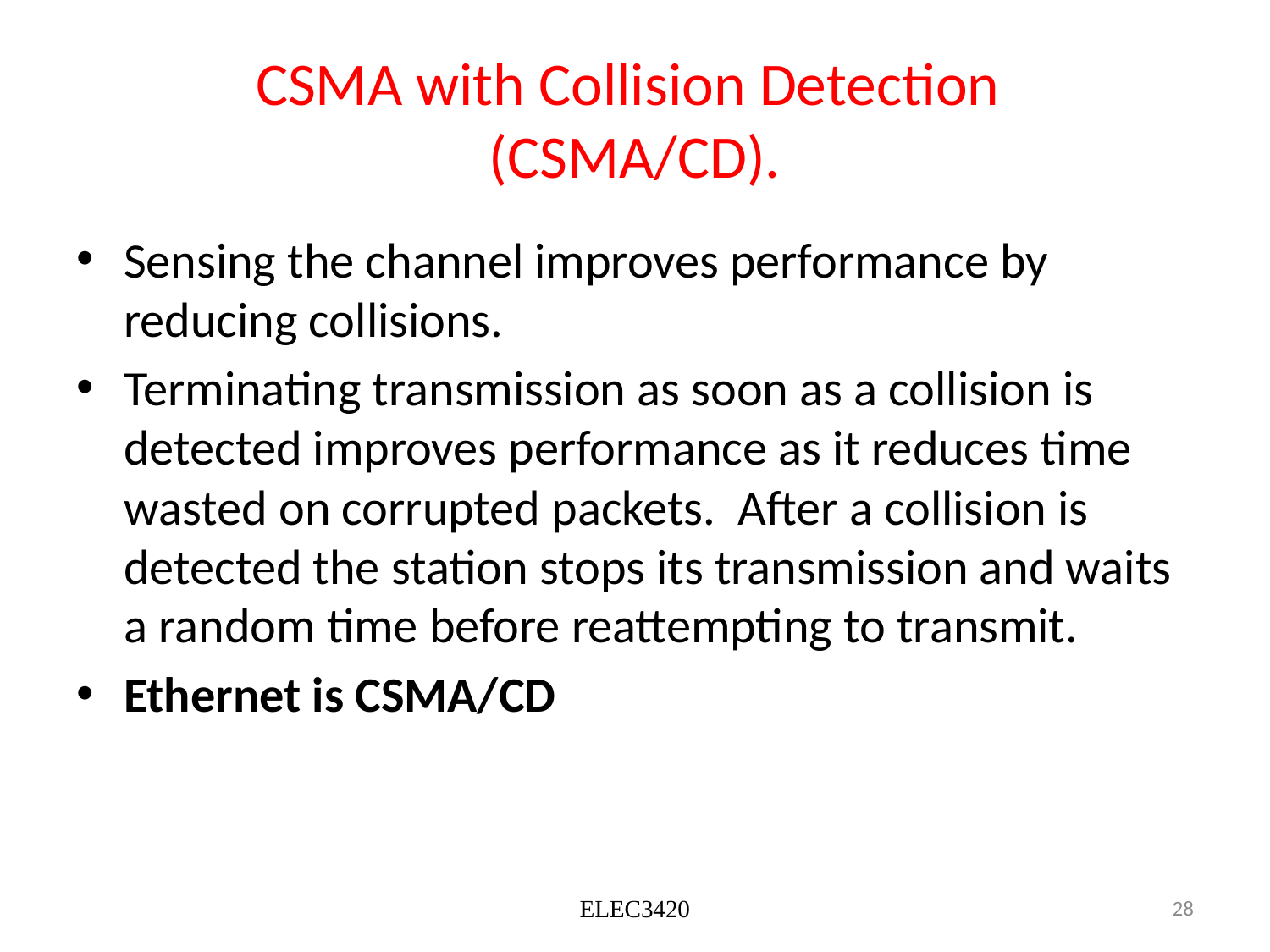

# CSMA with Collision Detection (CSMA/CD).
Sensing the channel improves performance by reducing collisions.
Terminating transmission as soon as a collision is detected improves performance as it reduces time wasted on corrupted packets.  After a collision is detected the station stops its transmission and waits a random time before reattempting to transmit.
Ethernet is CSMA/CD
ELEC3420
28